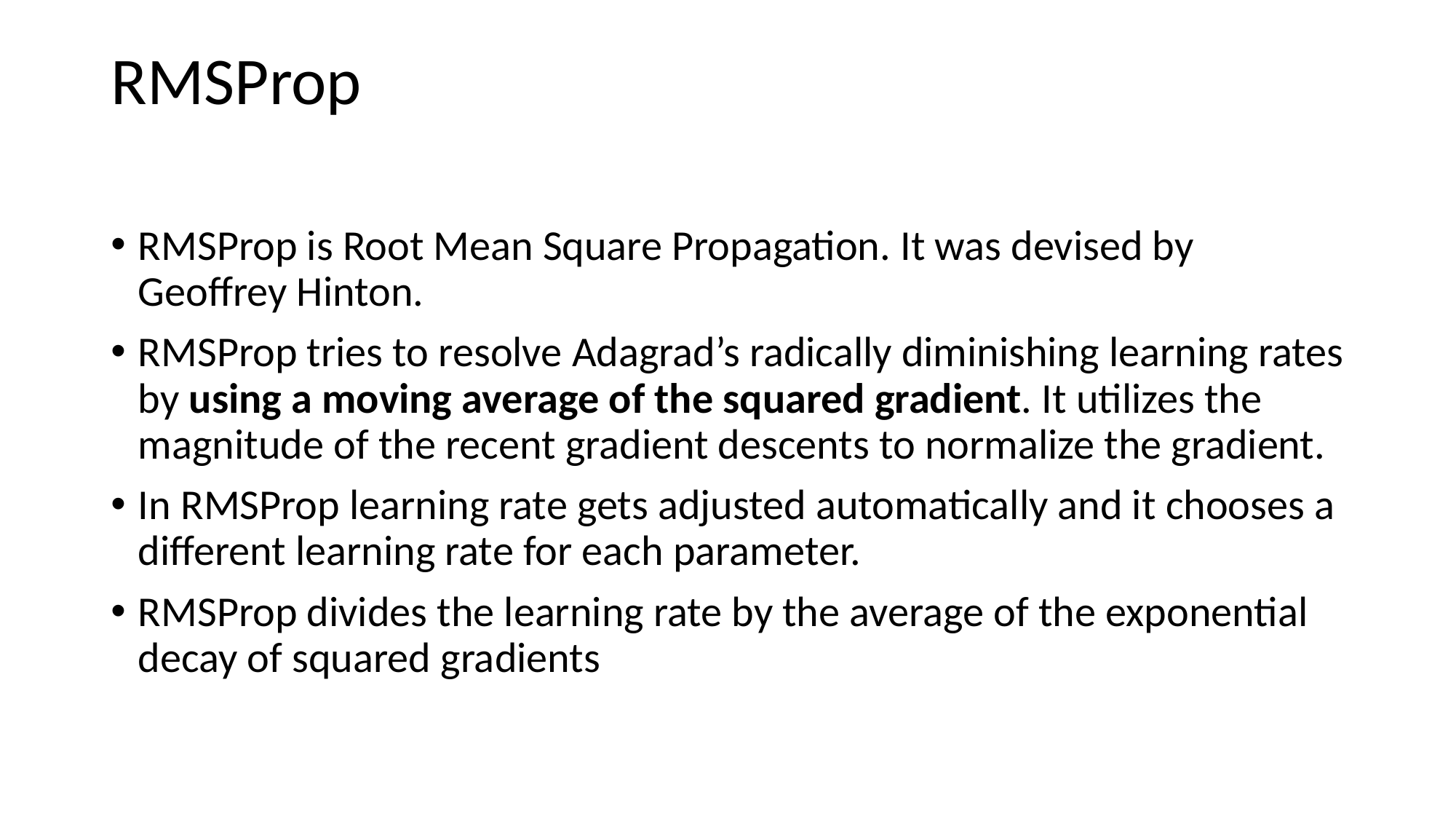

# RMSProp
RMSProp is Root Mean Square Propagation. It was devised by Geoffrey Hinton.
RMSProp tries to resolve Adagrad’s radically diminishing learning rates by using a moving average of the squared gradient. It utilizes the magnitude of the recent gradient descents to normalize the gradient.
In RMSProp learning rate gets adjusted automatically and it chooses a different learning rate for each parameter.
RMSProp divides the learning rate by the average of the exponential decay of squared gradients